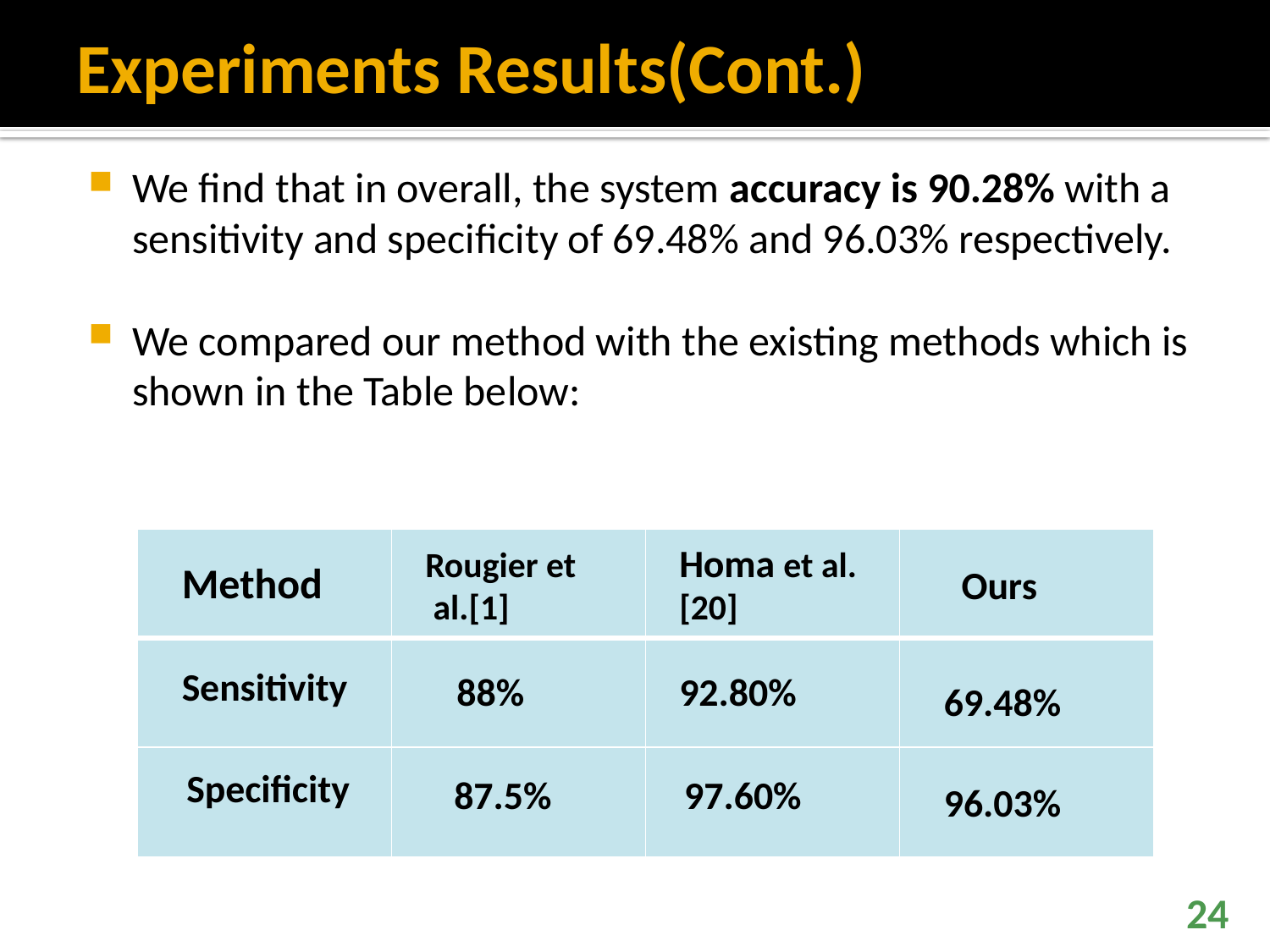

# Experiments Results(Cont.)
We find that in overall, the system accuracy is 90.28% with a sensitivity and specificity of 69.48% and 96.03% respectively.

We compared our method with the existing methods which is shown in the Table below:

|  |  |  |  |
| --- | --- | --- | --- |
|  |  |  |  |
|  |  |  |  |
Homa et al.[20]
Rougier et
 al.[1]
Method
Ours
Sensitivity

88%
92.80%
69.48%
Specificity
87.5%
97.60%

96.03%
24